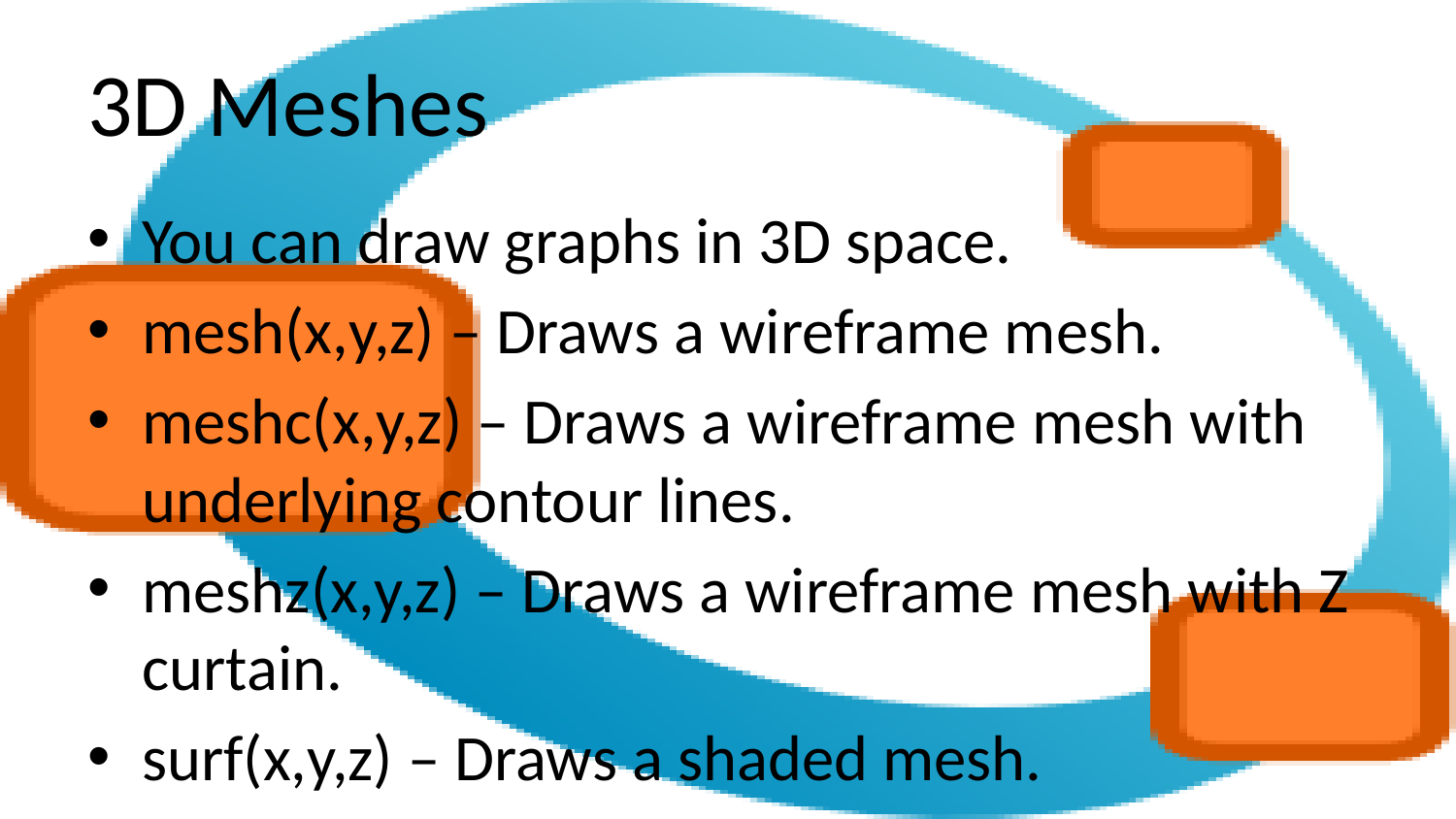

# 3D Meshes
You can draw graphs in 3D space.
mesh(x,y,z) – Draws a wireframe mesh.
meshc(x,y,z) – Draws a wireframe mesh with underlying contour lines.
meshz(x,y,z) – Draws a wireframe mesh with Z curtain.
surf(x,y,z) – Draws a shaded mesh.